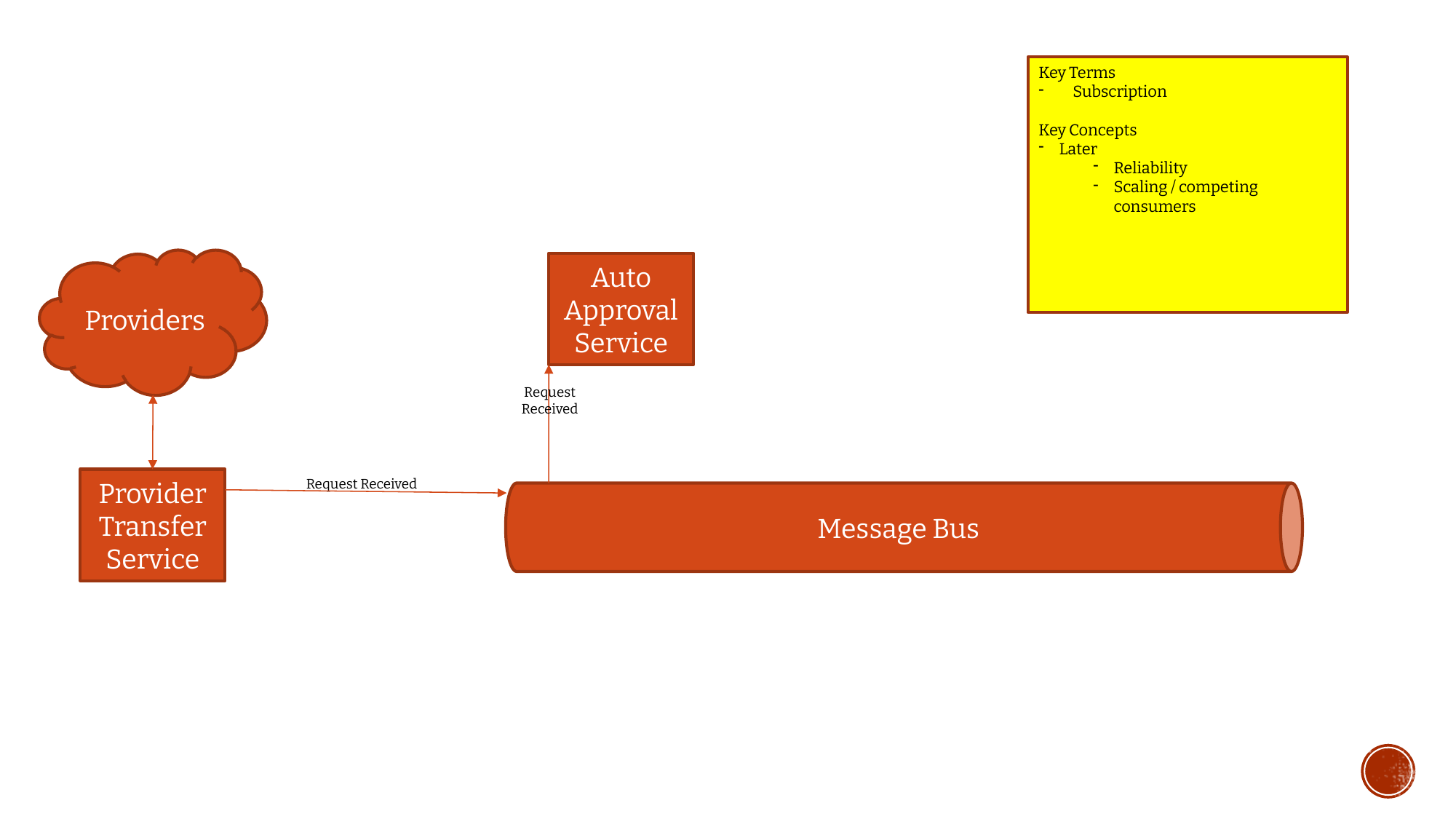

Key Terms
Subscription

Key Concepts
Later
Reliability
Scaling / competing consumers

Message Bus
Providers

Auto ApprovalService

Request Received

Provider Transfer Service
Request Received